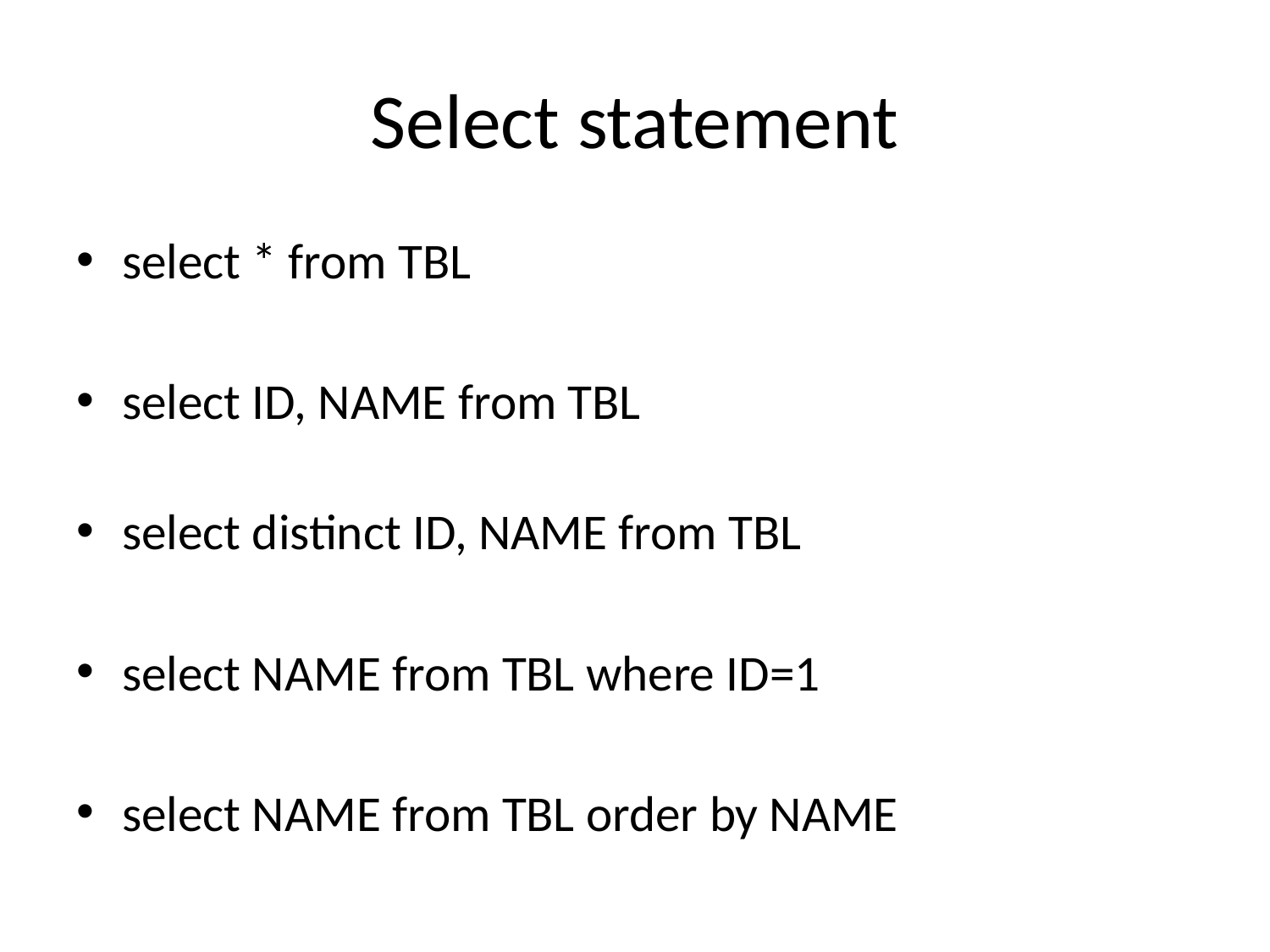

# Select statement
select * from TBL

select ID, NAME from TBL
select distinct ID, NAME from TBL

select NAME from TBL where ID=1

select NAME from TBL order by NAME